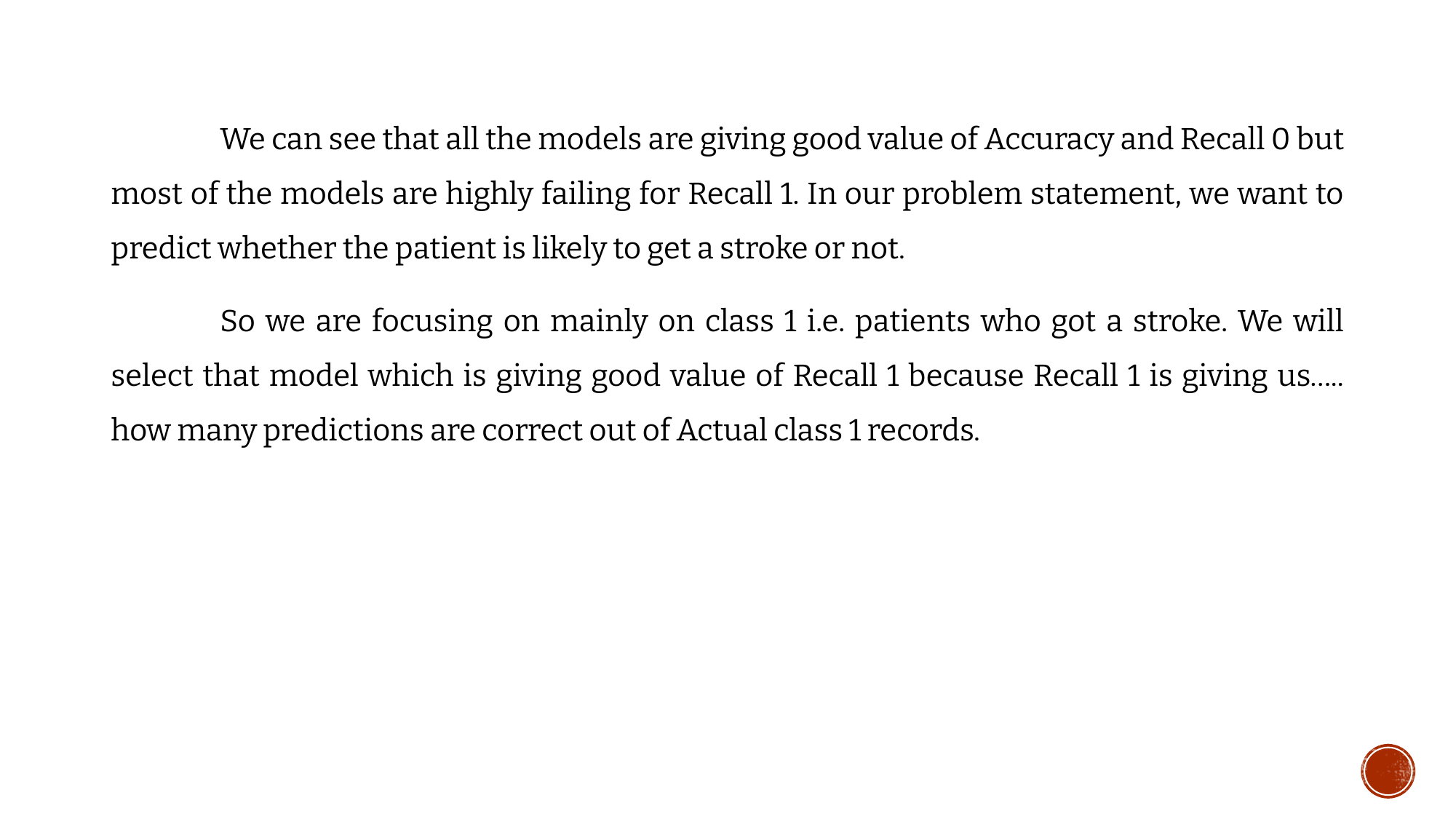

We can see that all the models are giving good value of Accuracy and Recall 0 but most of the models are highly failing for Recall 1. In our problem statement, we want to predict whether the patient is likely to get a stroke or not.
	So we are focusing on mainly on class 1 i.e. patients who got a stroke. We will select that model which is giving good value of Recall 1 because Recall 1 is giving us….. how many predictions are correct out of Actual class 1 records.